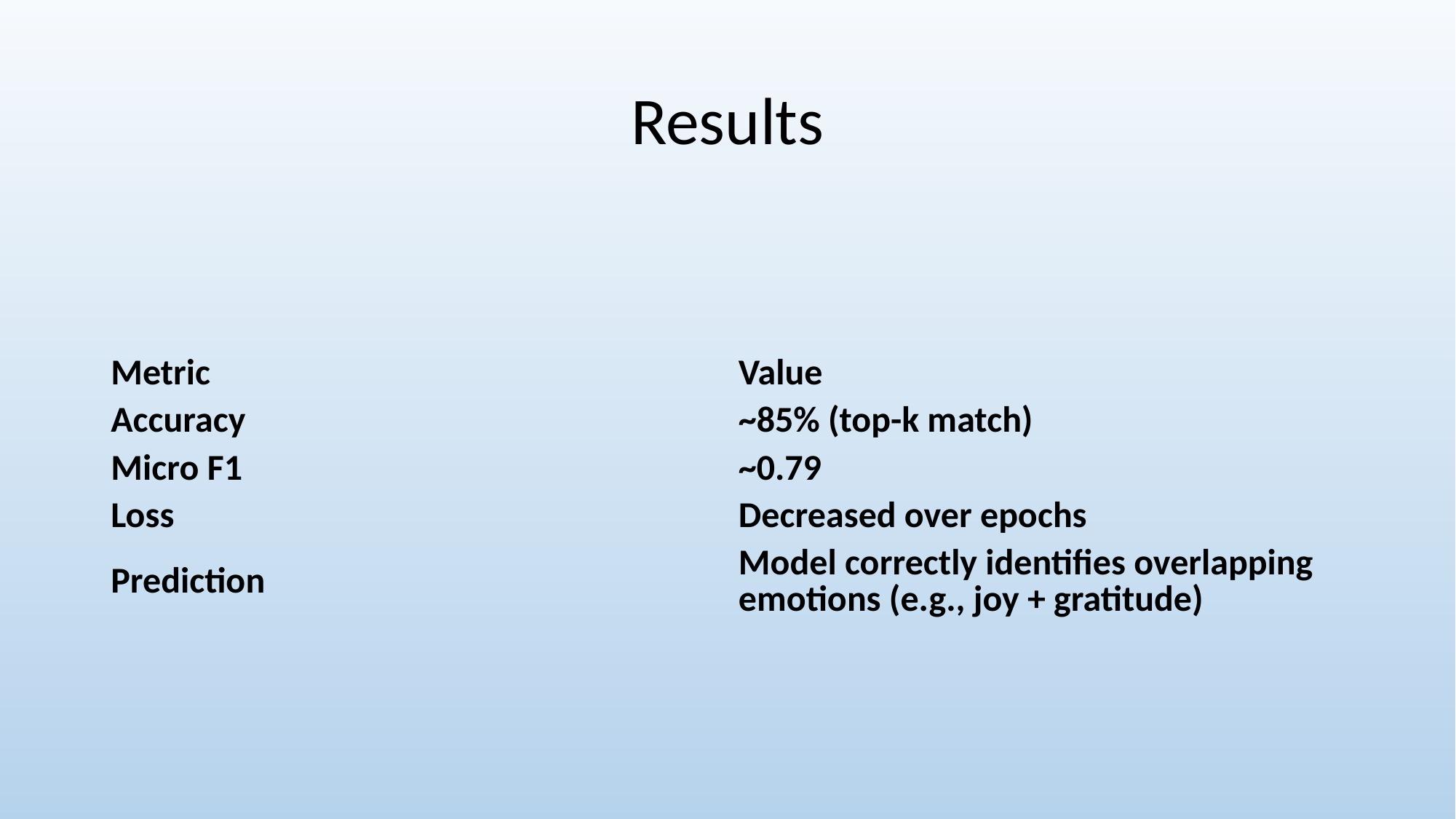

# Results
| Metric | Value |
| --- | --- |
| Accuracy | ~85% (top-k match) |
| Micro F1 | ~0.79 |
| Loss | Decreased over epochs |
| Prediction | Model correctly identifies overlapping emotions (e.g., joy + gratitude) |